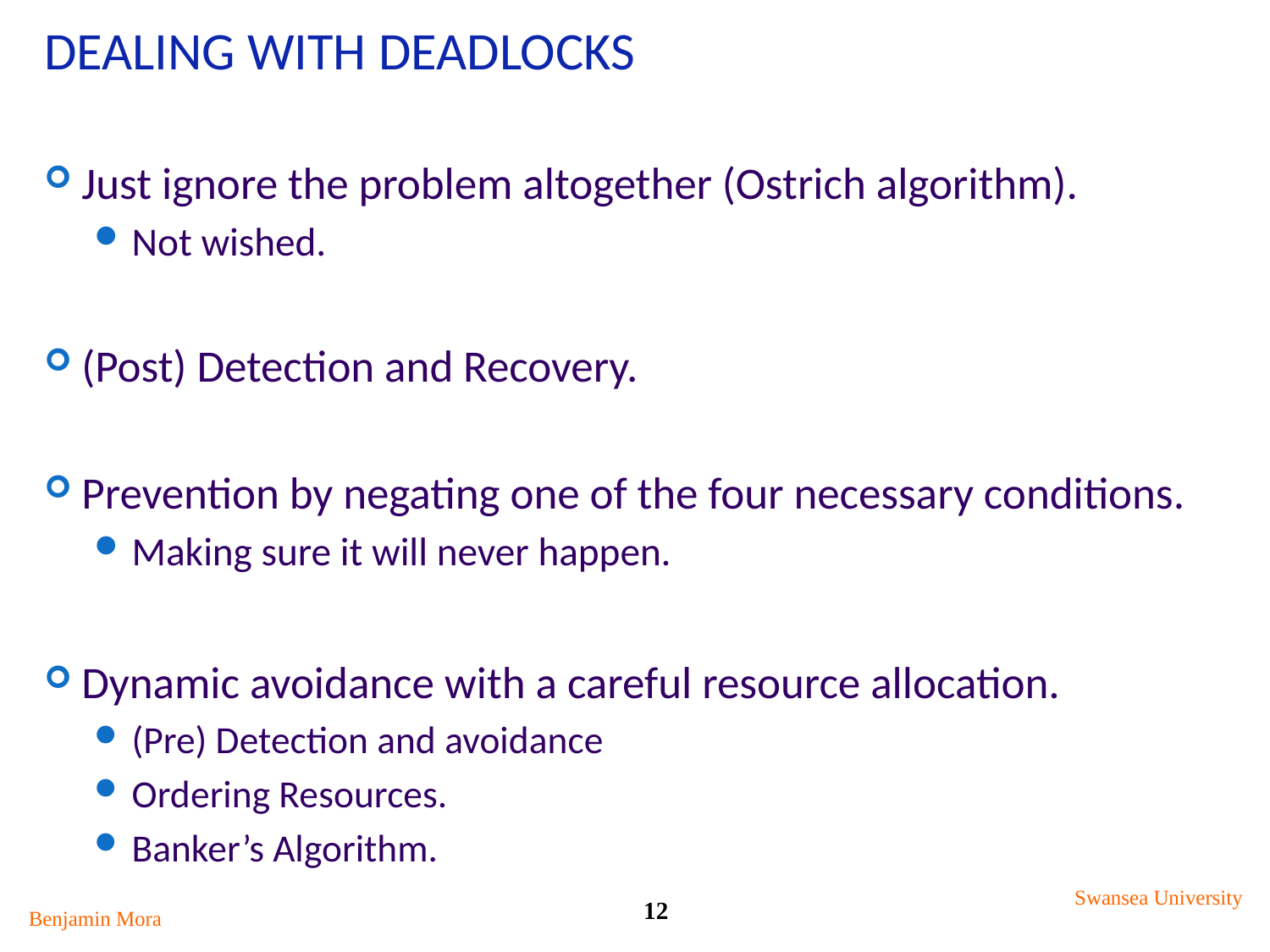

# Dealing with Deadlocks
Just ignore the problem altogether (Ostrich algorithm).
Not wished.

(Post) Detection and Recovery.

Prevention by negating one of the four necessary conditions.
Making sure it will never happen.

Dynamic avoidance with a careful resource allocation.
(Pre) Detection and avoidance
Ordering Resources.
Banker’s Algorithm.
Swansea University
12
Benjamin Mora